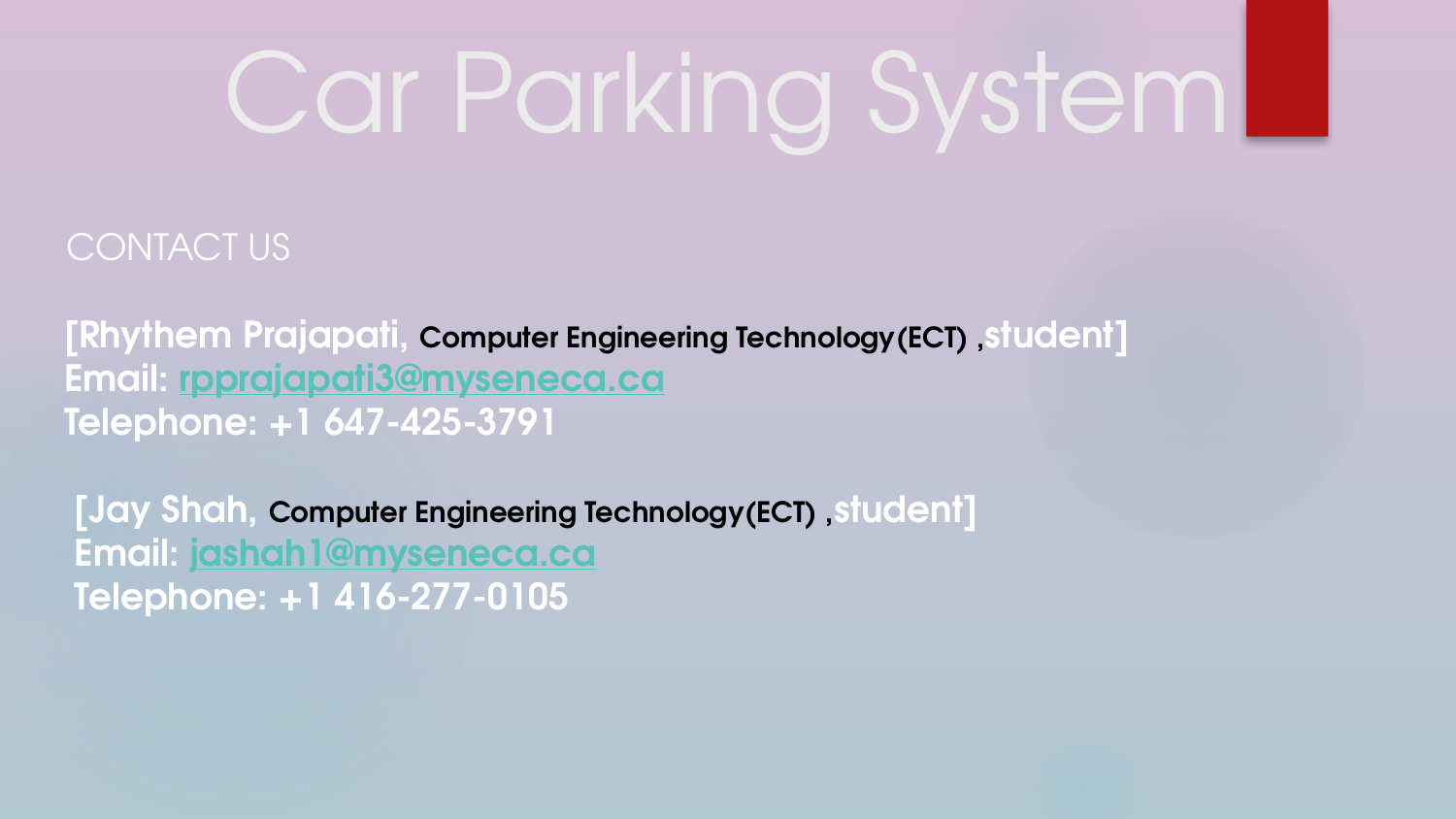

# Car Parking System
CONTACT US
[Rhythem Prajapati, Computer Engineering Technology(ECT) ,student]
Email: rpprajapati3@myseneca.ca
Telephone: +1 647-425-3791

 [Jay Shah, Computer Engineering Technology(ECT) ,student]
 Email: jashah1@myseneca.ca
 Telephone: +1 416-277-0105